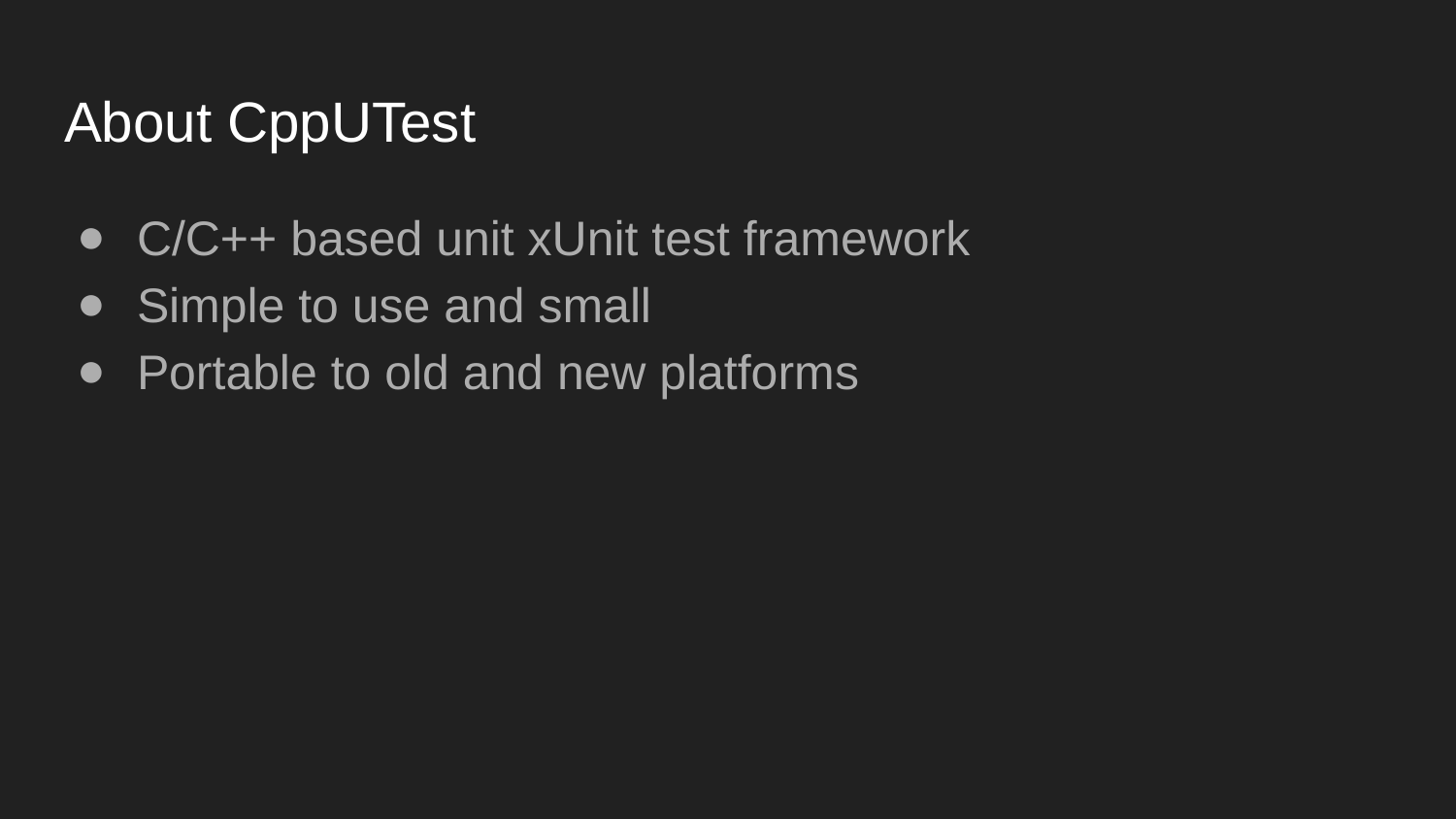

# About CppUTest
C/C++ based unit xUnit test framework
Simple to use and small
Portable to old and new platforms